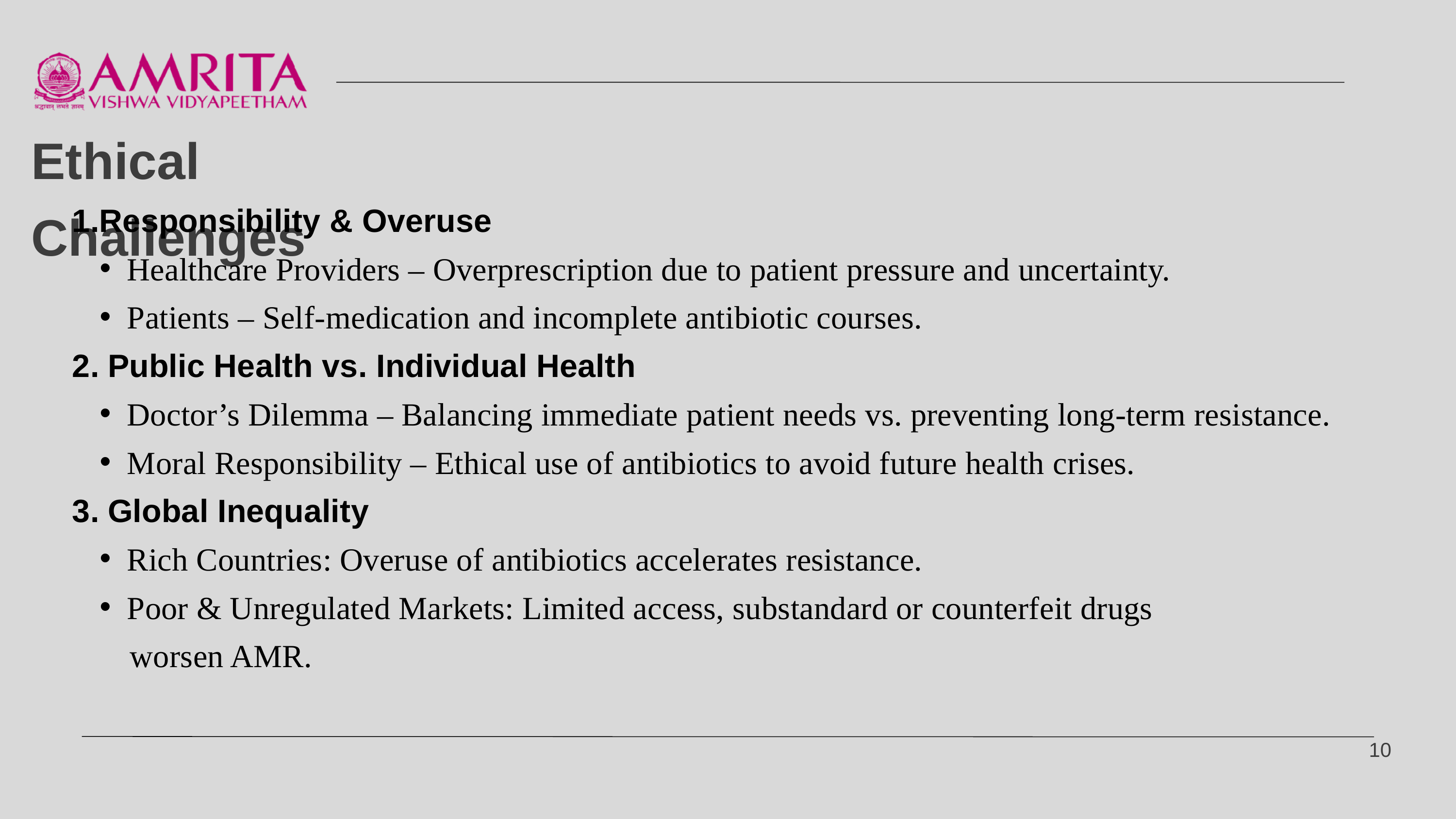

Ethical Challenges
1.Responsibility & Overuse
Healthcare Providers – Overprescription due to patient pressure and uncertainty.
Patients – Self-medication and incomplete antibiotic courses.
2. Public Health vs. Individual Health
Doctor’s Dilemma – Balancing immediate patient needs vs. preventing long-term resistance.
Moral Responsibility – Ethical use of antibiotics to avoid future health crises.
3. Global Inequality
Rich Countries: Overuse of antibiotics accelerates resistance.
Poor & Unregulated Markets: Limited access, substandard or counterfeit drugs
       worsen AMR.

10